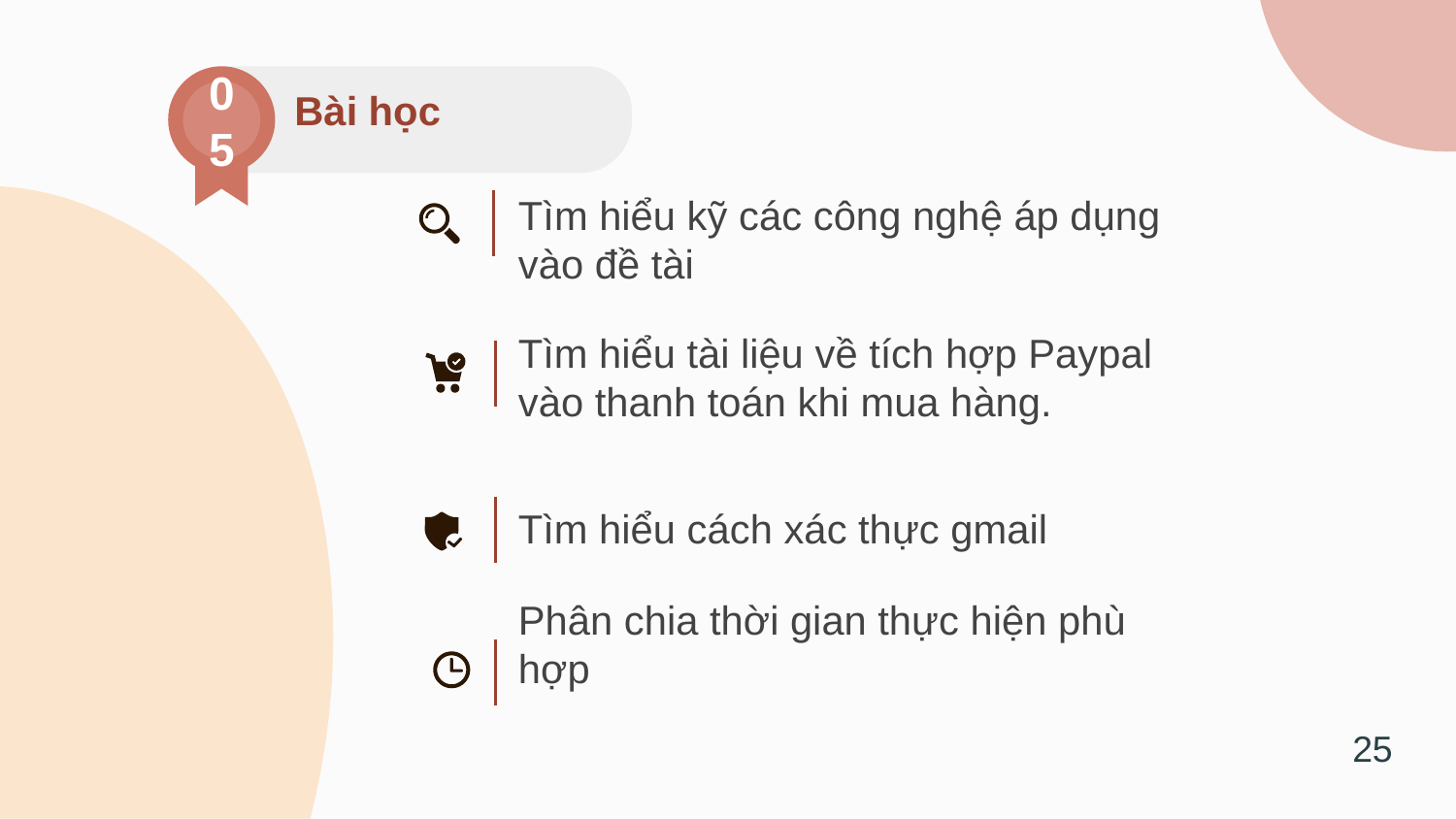

Bài học
05

Tìm hiểu kỹ các công nghệ áp dụng vào đề tài

Tìm hiểu tài liệu về tích hợp Paypal vào thanh toán khi mua hàng.
Tìm hiểu cách xác thực gmail

Phân chia thời gian thực hiện phù hợp

25